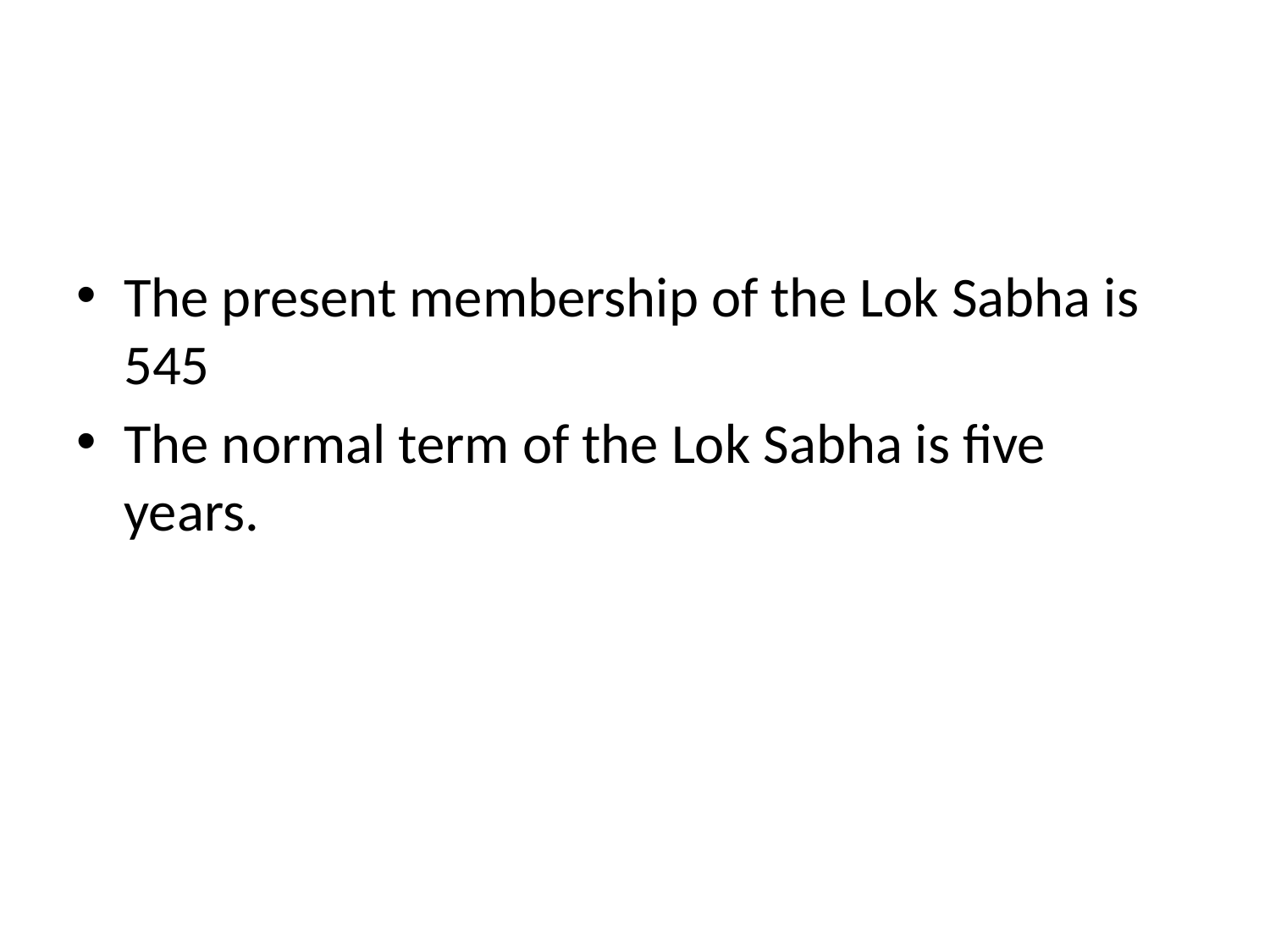

The present membership of the Lok Sabha is 545
The normal term of the Lok Sabha is five years.